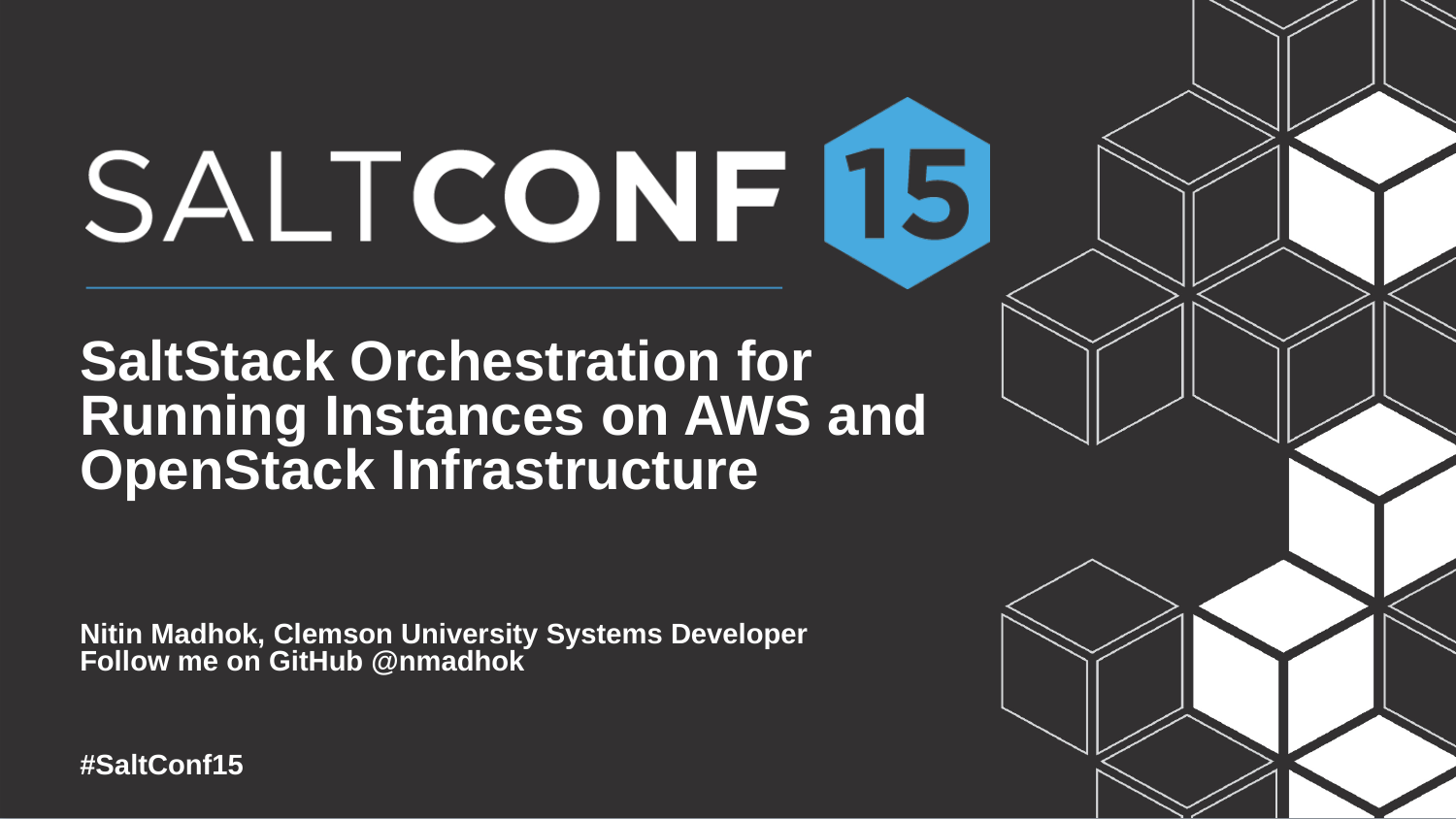

SaltStack Orchestration for Running Instances on AWS and OpenStack Infrastructure
Nitin Madhok, Clemson University Systems Developer
Follow me on GitHub @nmadhok
#SaltConf15